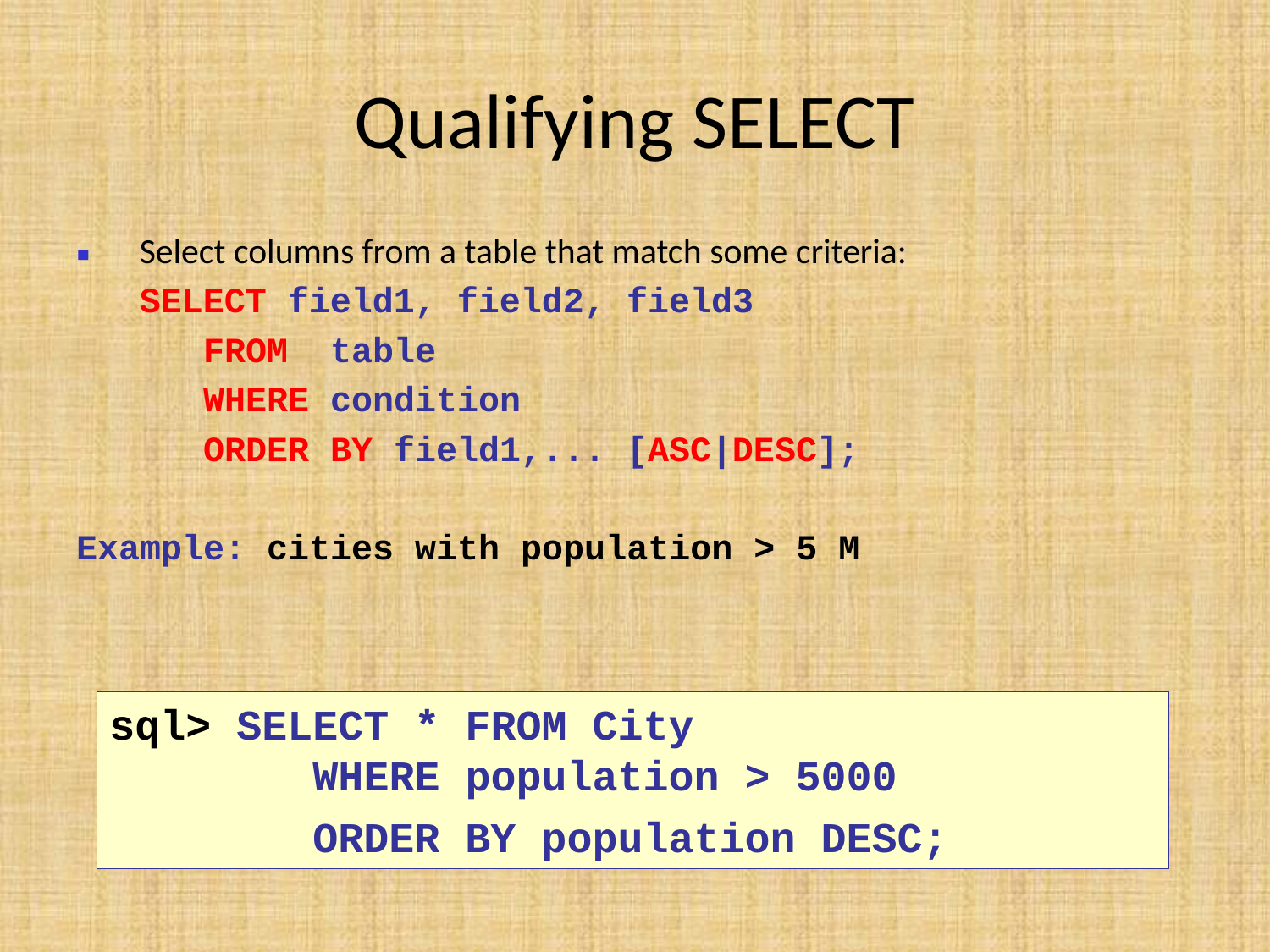

# Qualifying SELECT
Select columns from a table that match some criteria:
	SELECT field1, field2, field3
      FROM  table
      WHERE condition
      ORDER BY field1,... [ASC|DESC];

Example: cities with population > 5 M

sql> SELECT * FROM City
        WHERE population > 5000
        ORDER BY population DESC;